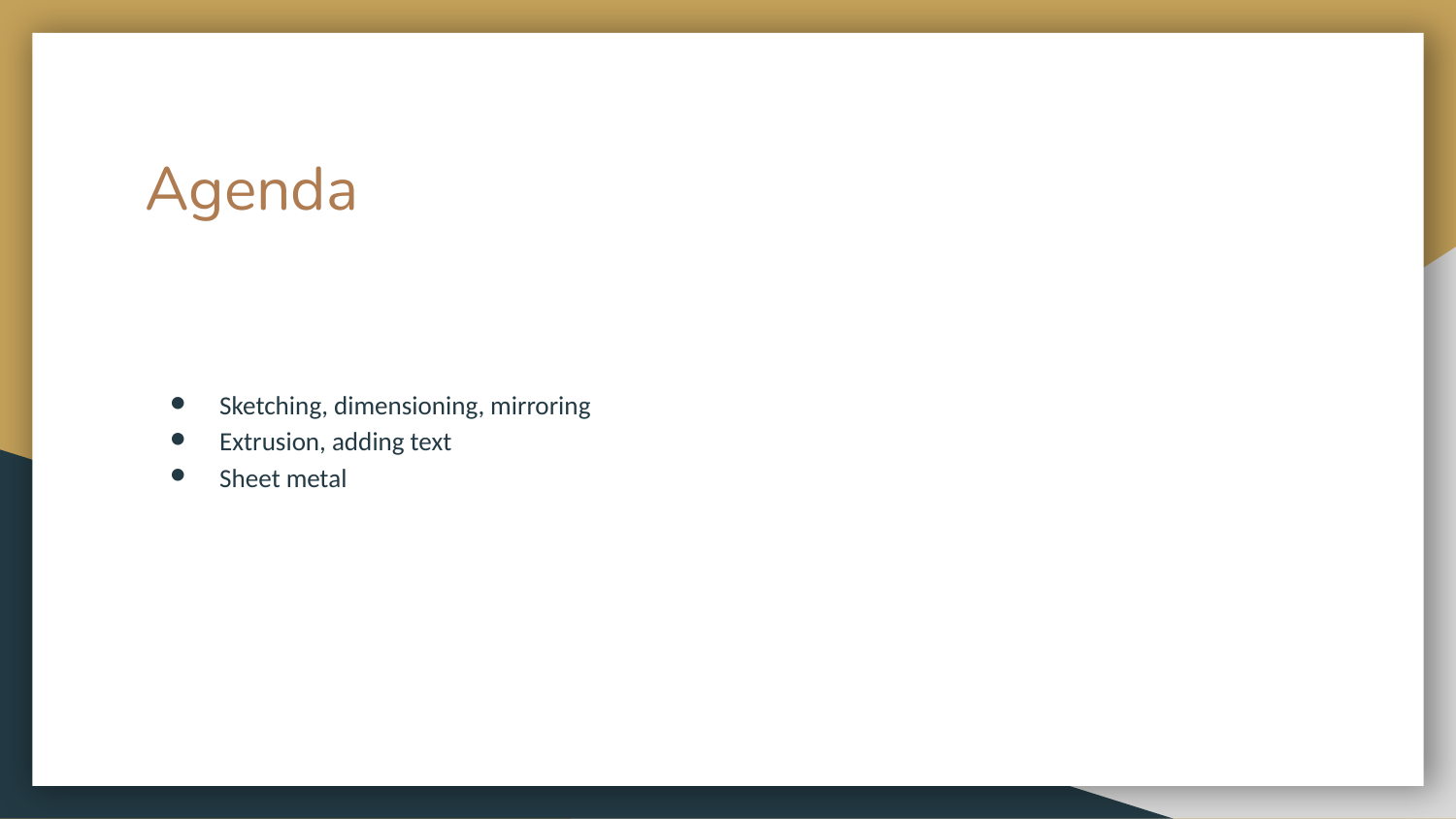

# Agenda
Sketching, dimensioning, mirroring
Extrusion, adding text
Sheet metal